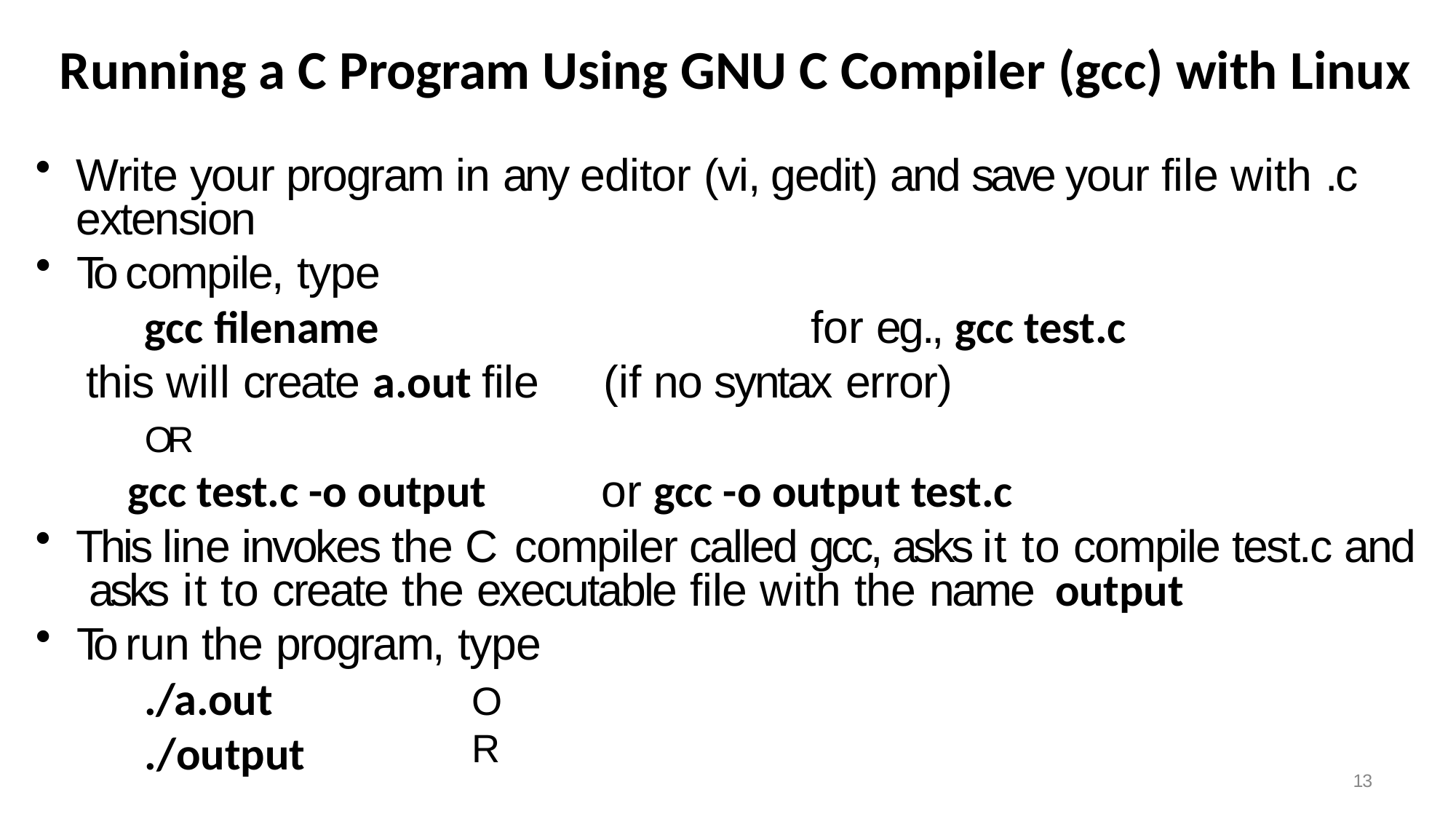

# Running a C Program Using GNU C Compiler (gcc) with Linux
Write your program in any editor (vi, gedit) and save your file with .c  extension
To compile, type
gcc filename	for eg., gcc test.c
this will create a.out file	(if no syntax error)
OR
gcc test.c -o output	or gcc -o output test.c
This line invokes the C  compiler called gcc, asks it to compile test.c and  asks it to create the executable file with the name	output
To run the program, type
./a.out
./output
OR
13